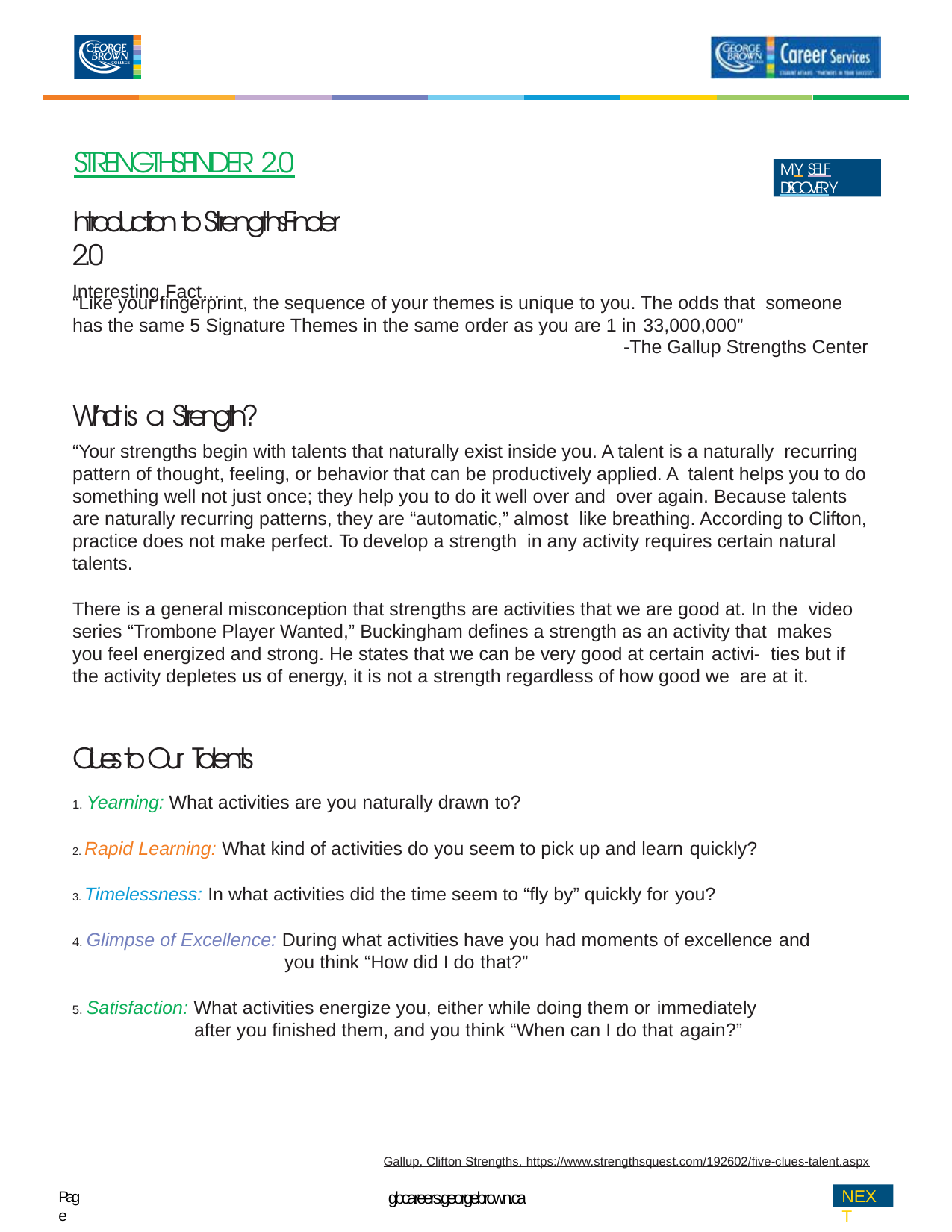

STRENGTHSFINDER 2.0
Introduction to StrengthsFinder 2.0
Interesting Fact…
MY SELF DISCOVERY

“Like your fingerprint, the sequence of your themes is unique to you. The odds that  someone has the same 5 Signature Themes in the same order as you are 1 in 33,000,000”
-The Gallup Strengths Center

What is a Strength?
“Your strengths begin with talents that naturally exist inside you. A talent is a naturally  recurring pattern of thought, feeling, or behavior that can be productively applied. A  talent helps you to do something well not just once; they help you to do it well over and  over again. Because talents are naturally recurring patterns, they are “automatic,” almost  like breathing. According to Clifton, practice does not make perfect. To develop a strength  in any activity requires certain natural talents.

There is a general misconception that strengths are activities that we are good at. In the  video series “Trombone Player Wanted,” Buckingham defines a strength as an activity that  makes you feel energized and strong. He states that we can be very good at certain activi-  ties but if the activity depletes us of energy, it is not a strength regardless of how good we  are at it.

Clues to Our Talents
1. Yearning: What activities are you naturally drawn to?

2. Rapid Learning: What kind of activities do you seem to pick up and learn quickly?

3. Timelessness: In what activities did the time seem to “fly by” quickly for you?

4. Glimpse of Excellence: During what activities have you had moments of excellence and  you think “How did I do that?”

5. Satisfaction: What activities energize you, either while doing them or immediately  after you finished them, and you think “When can I do that again?”
Gallup, Clifton Strengths, https://www.strengthsquest.com/192602/five-clues-talent.aspx

NEXT
gbcareers.georgebrown.ca
Page